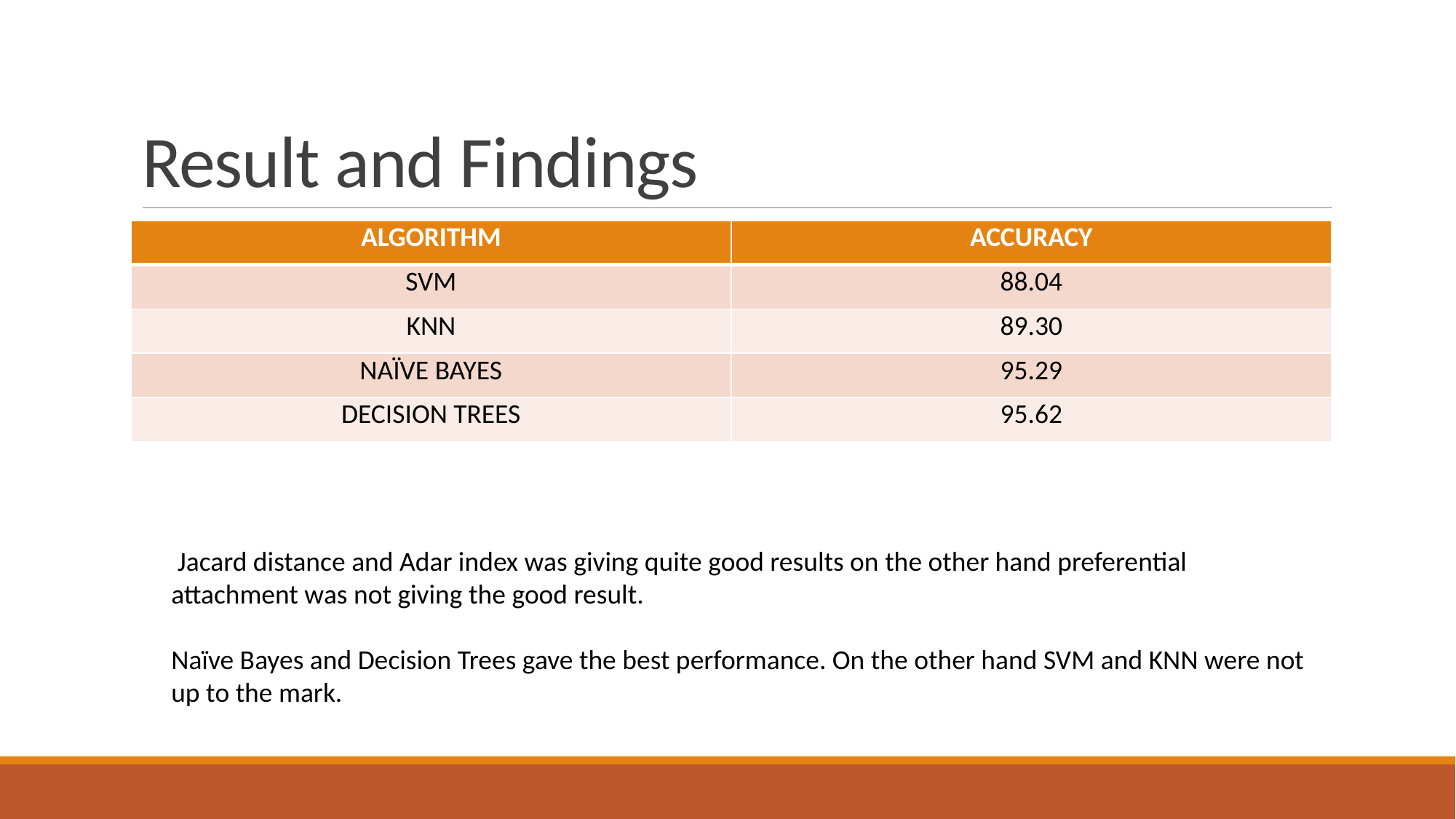

# Result and Findings
| ALGORITHM | ACCURACY |
| --- | --- |
| SVM | 88.04 |
| KNN | 89.30 |
| NAÏVE BAYES | 95.29 |
| DECISION TREES | 95.62 |
 Jacard distance and Adar index was giving quite good results on the other hand preferential attachment was not giving the good result.

Naïve Bayes and Decision Trees gave the best performance. On the other hand SVM and KNN were not up to the mark.